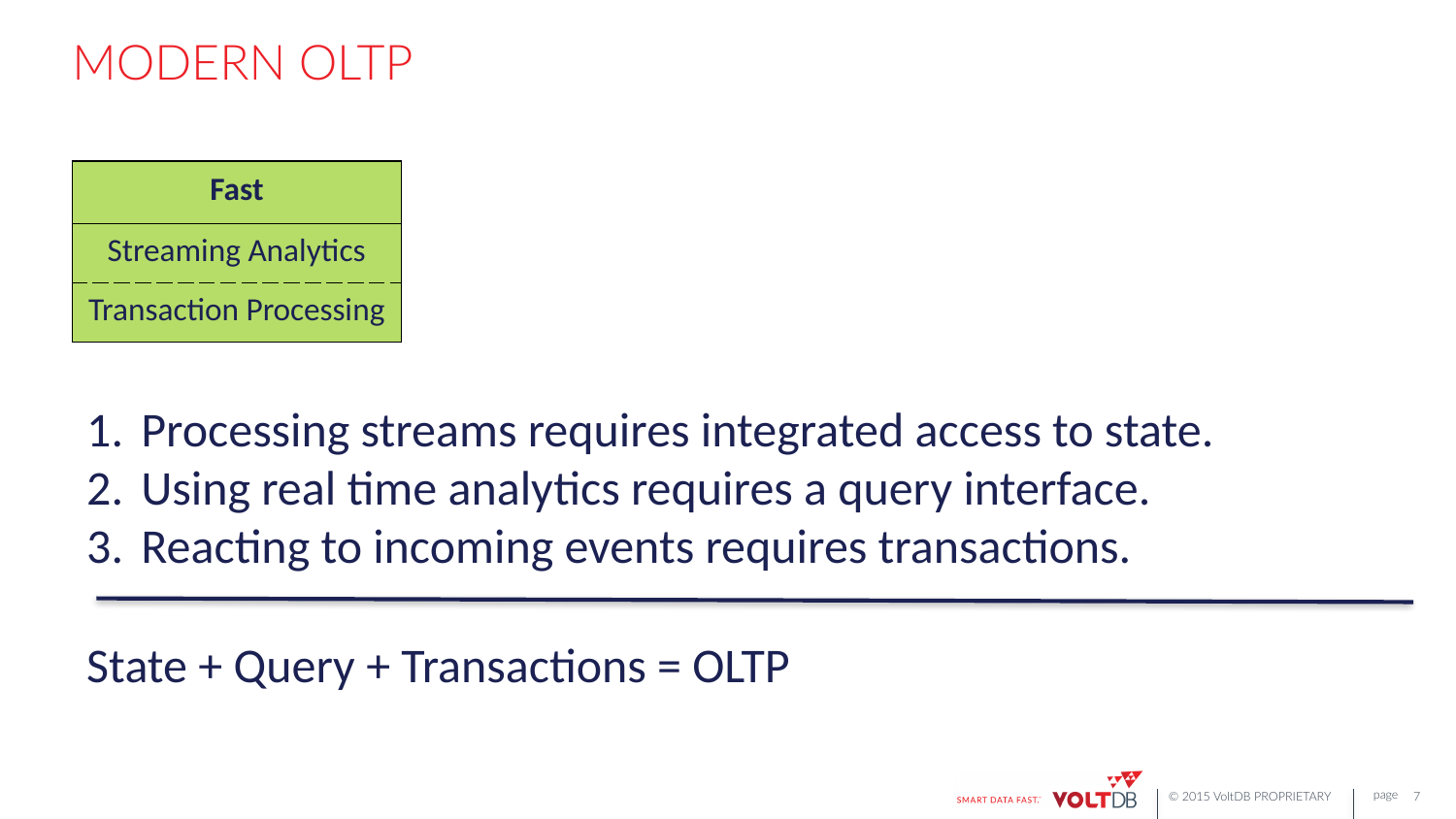

# Modern oltp
| Fast |
| --- |
| Streaming Analytics |
| Transaction Processing |
Processing streams requires integrated access to state.
Using real time analytics requires a query interface.
Reacting to incoming events requires transactions.

State + Query + Transactions = OLTP
7